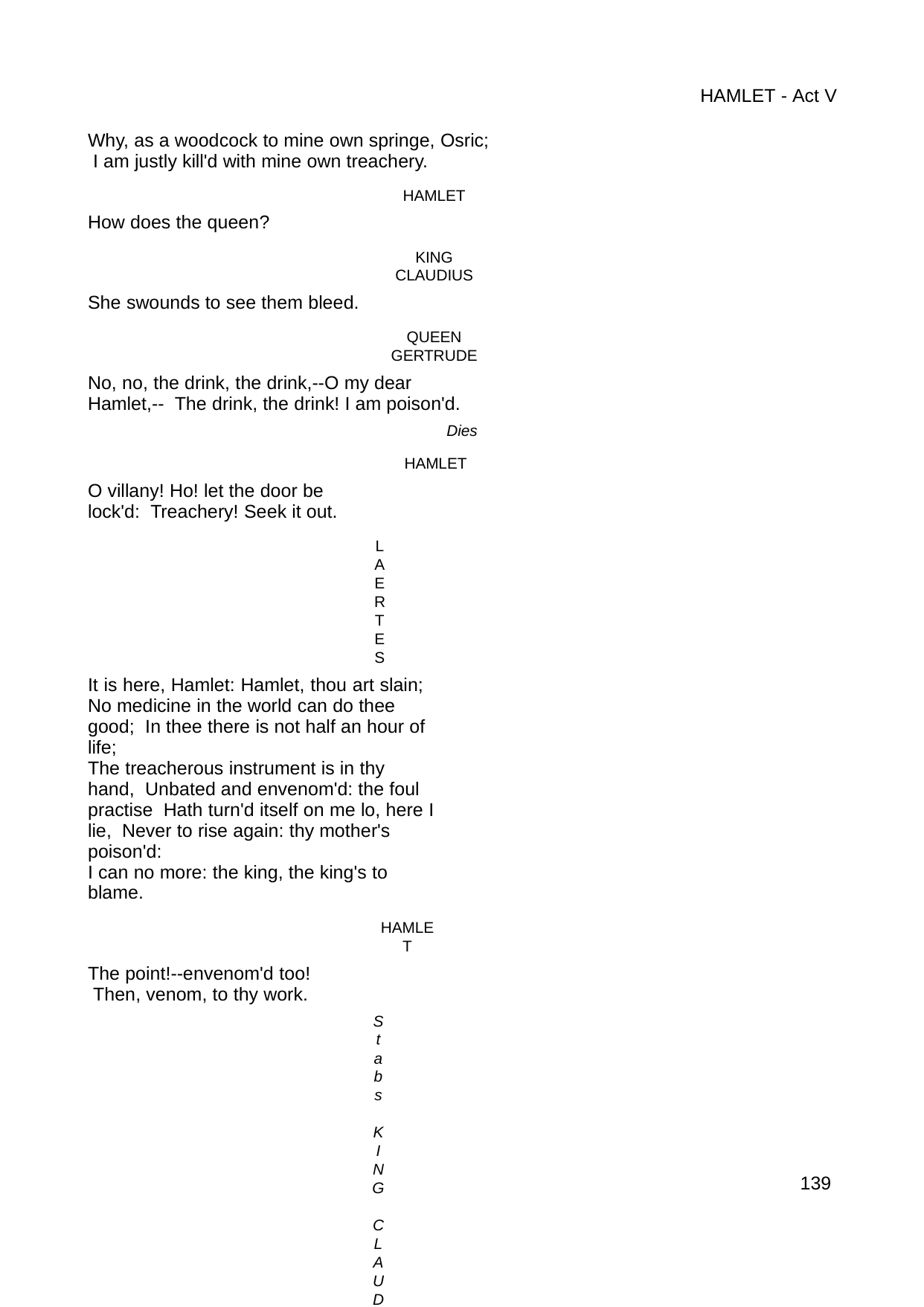

HAMLET - Act V
Why, as a woodcock to mine own springe, Osric;  I am justly kill'd with mine own treachery.
HAMLET
How does the queen?
KING CLAUDIUS
She swounds to see them bleed.
QUEEN GERTRUDE
No, no, the drink, the drink,--O my dear Hamlet,--  The drink, the drink! I am poison'd.
Dies
HAMLET
O villany! Ho! let the door be lock'd:  Treachery! Seek it out.
LAERTES
It is here, Hamlet: Hamlet, thou art slain;  No medicine in the world can do thee good;  In thee there is not half an hour of life;
The treacherous instrument is in thy hand,  Unbated and envenom'd: the foul practise  Hath turn'd itself on me lo, here I lie,  Never to rise again: thy mother's poison'd:
I can no more: the king, the king's to blame.
HAMLET
The point!--envenom'd too!  Then, venom, to thy work.
Stabs KING CLAUDIUS
All
Treason! treason!
KING CLAUDIUS
O, yet defend me, friends; I am but hurt.
HAMLET
Here, thou incestuous, murderous, damned Dane,  Drink off this potion. Is thy union here?
Follow my mother.
KING CLAUDIUS dies
LAERTES
He is justly served;
It is a poison temper'd by himself.
Exchange forgiveness with me, noble Hamlet:  Mine and my father's death come not upon thee,
139